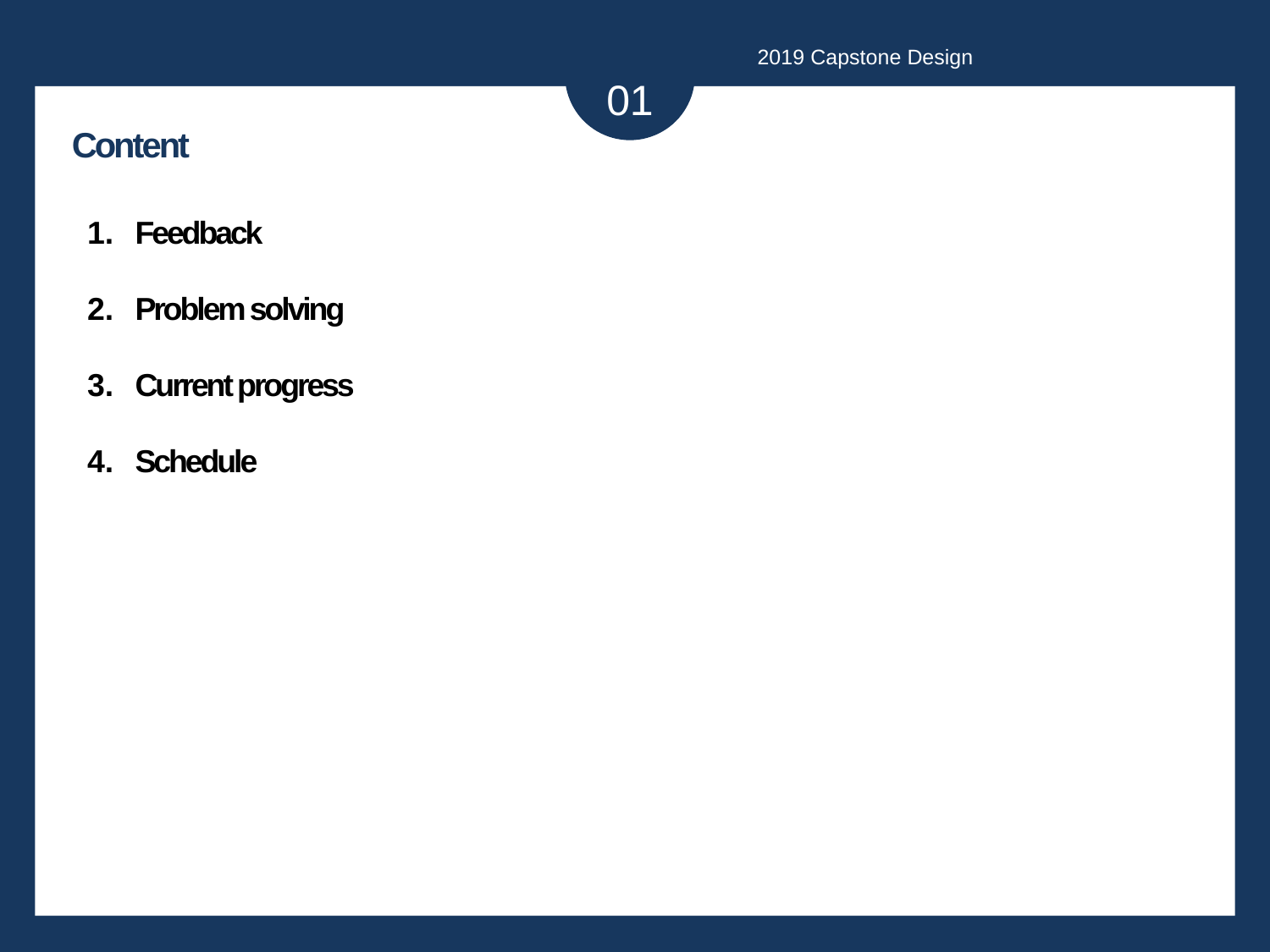

2019 Capstone Design
01

Content
Feedback

Problem solving

Current progress

Schedule